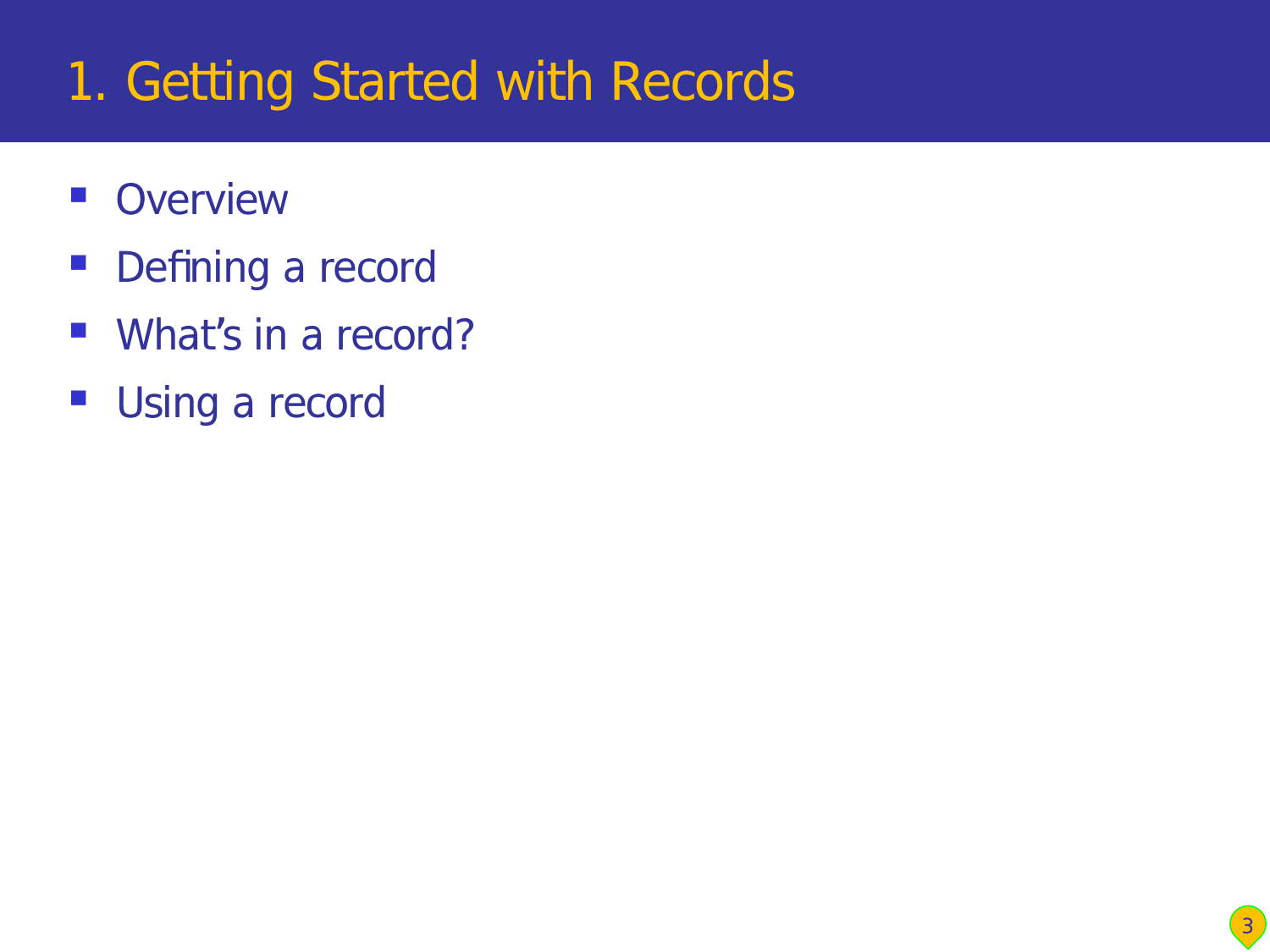

# 1. Getting Started with Records
Overview
Defining a record
What’s in a record?
Using a record
3